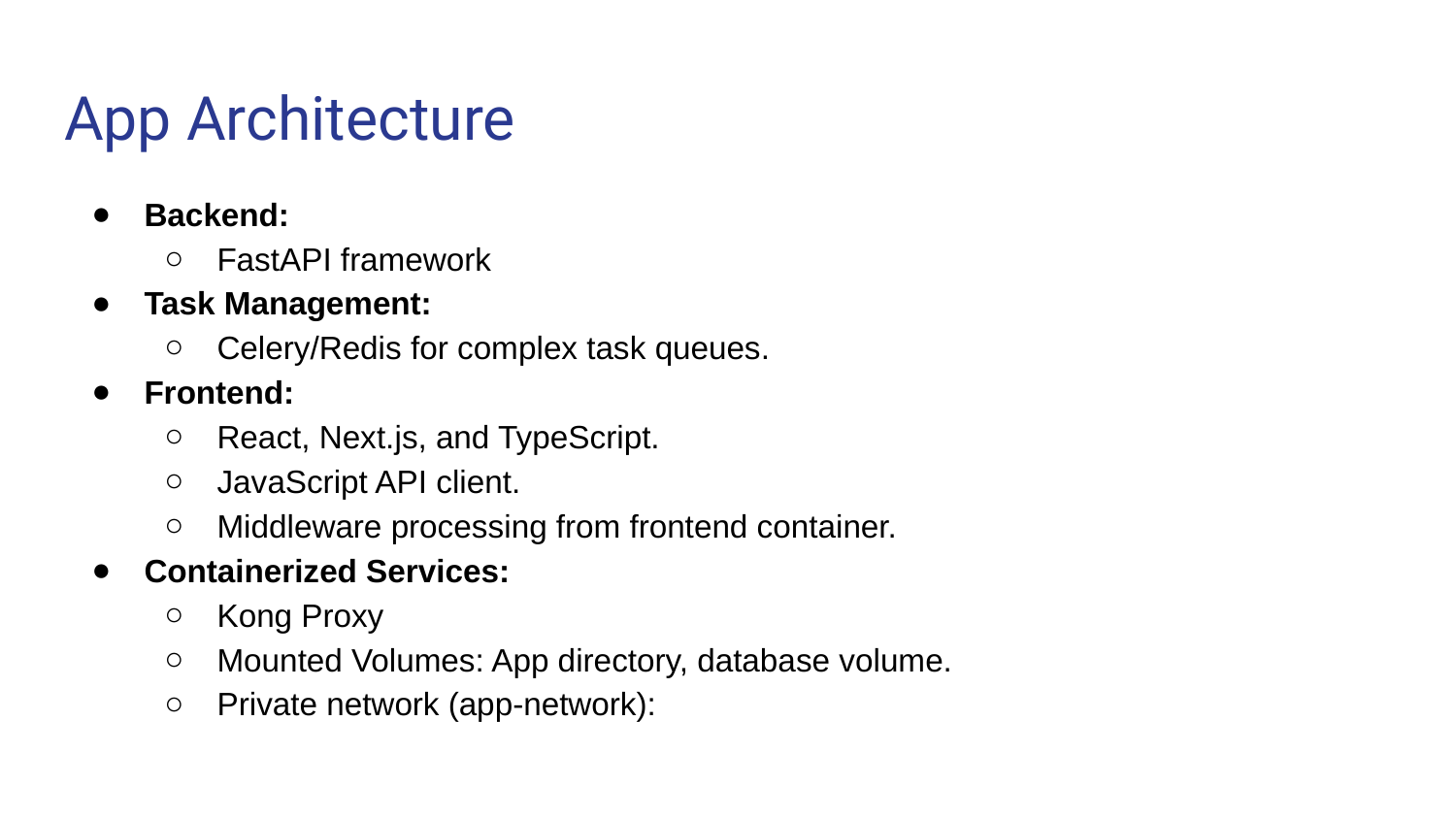

# App Architecture
Backend:
FastAPI framework
Task Management:
Celery/Redis for complex task queues.
Frontend:
React, Next.js, and TypeScript.
JavaScript API client.
Middleware processing from frontend container.
Containerized Services:
Kong Proxy
Mounted Volumes: App directory, database volume.
Private network (app-network):